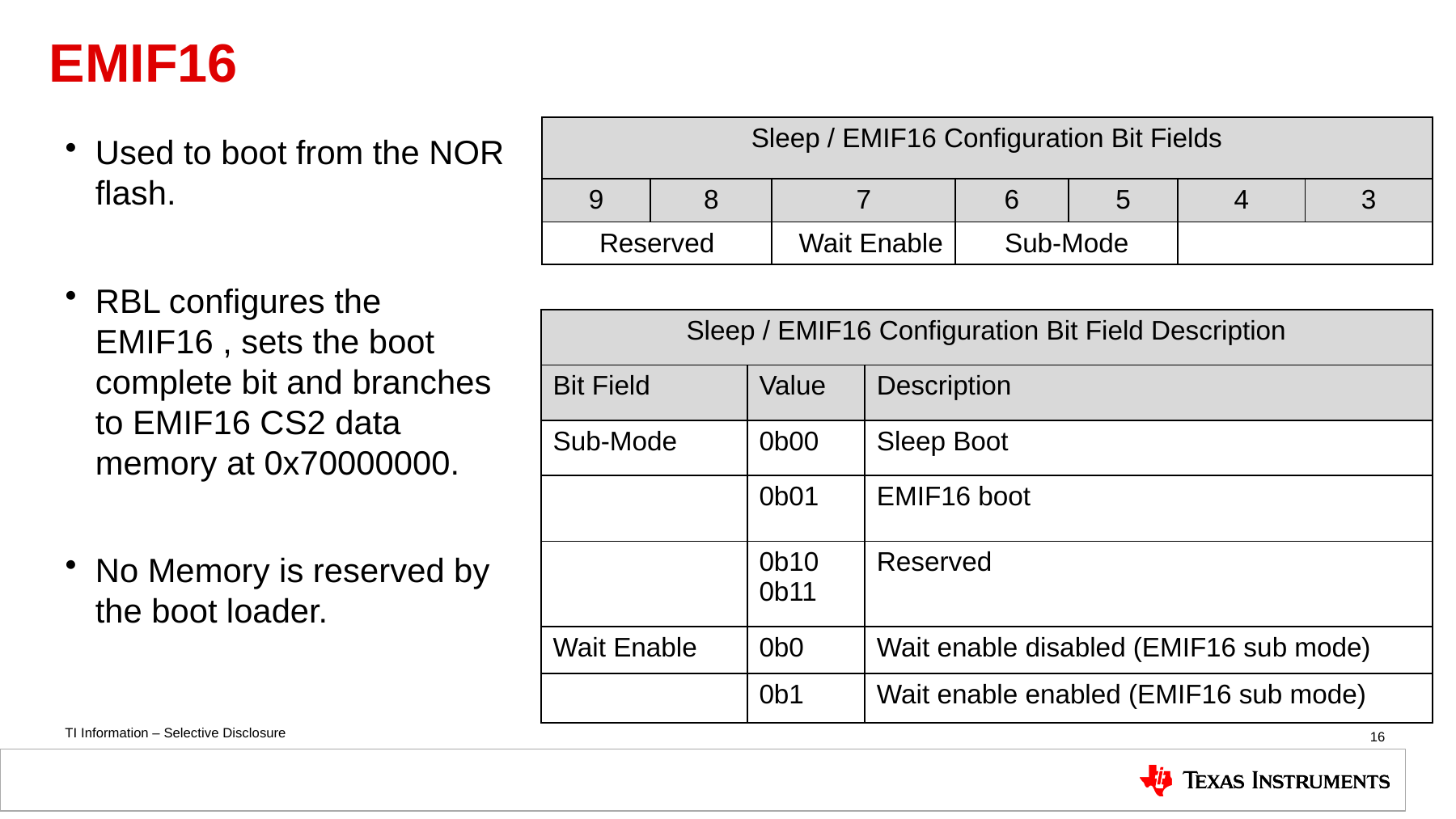

# EMIF16
| Sleep / EMIF16 Configuration Bit Fields |  |  |  |  |  |  |
| --- | --- | --- | --- | --- | --- | --- |
| 9 | 8 | 7 | 6 | 5 | 4 | 3 |
| Reserved |  | Wait Enable | Sub-Mode |  |  |  |
Used to boot from the NOR flash.

RBL configures the EMIF16 , sets the boot complete bit and branches to EMIF16 CS2 data memory at 0x70000000.

No Memory is reserved by the boot loader.

| Sleep / EMIF16 Configuration Bit Field Description |  |  |
| --- | --- | --- |
| Bit Field | Value | Description |
| Sub-Mode | 0b00 | Sleep Boot |
|  | 0b01 | EMIF16 boot |
|  | 0b10 0b11 | Reserved |
| Wait Enable | 0b0 | Wait enable disabled (EMIF16 sub mode) |
|  | 0b1 | Wait enable enabled (EMIF16 sub mode) |
16